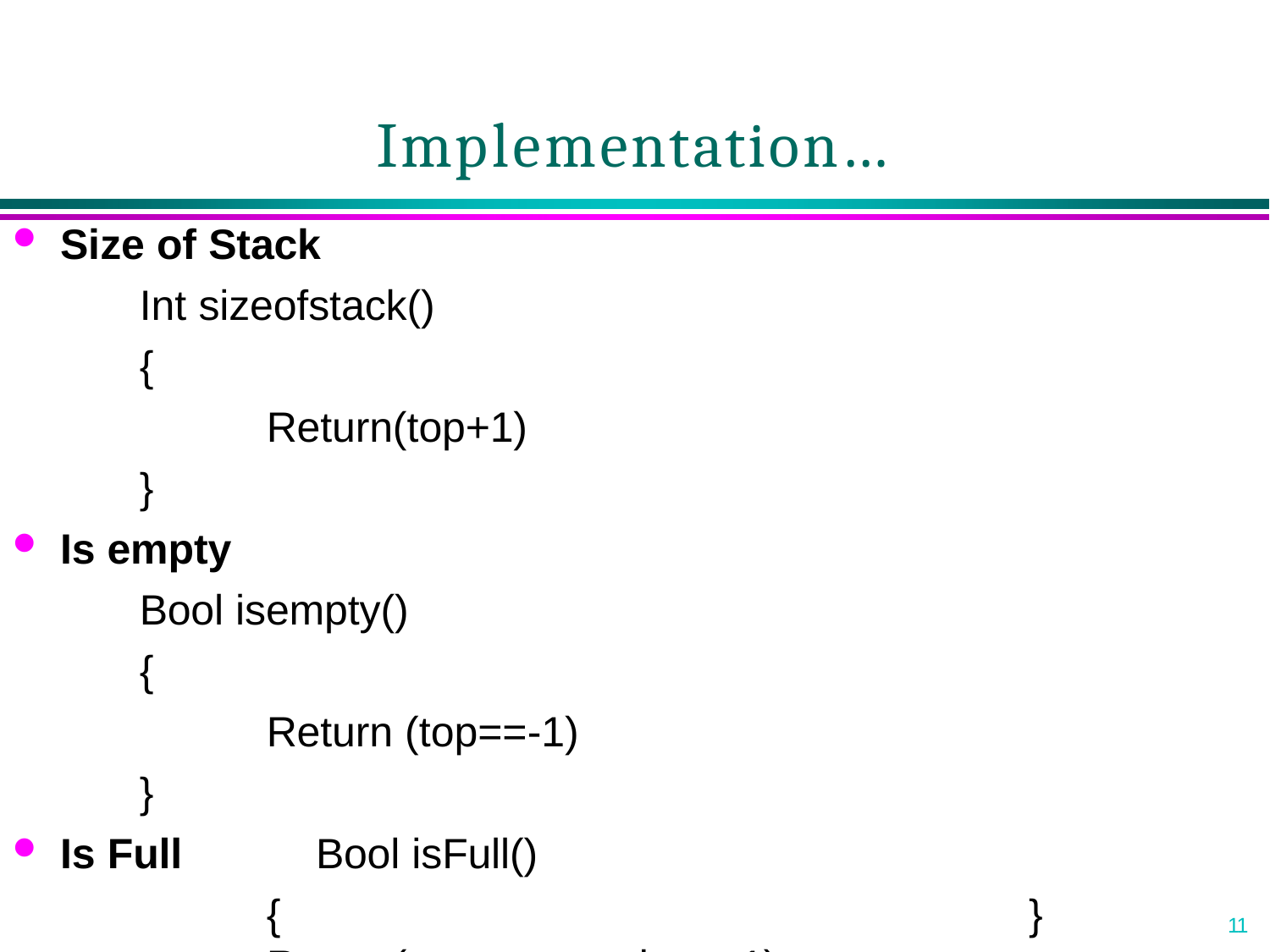

# Implementation…
Size of Stack
Int sizeofstack()
{
Return(top+1)
}
Is empty
Bool isempty()
{
Return (top==-1)
}
Is Full	Bool isFull()
{	Return(top==max_size – 1)
}
11